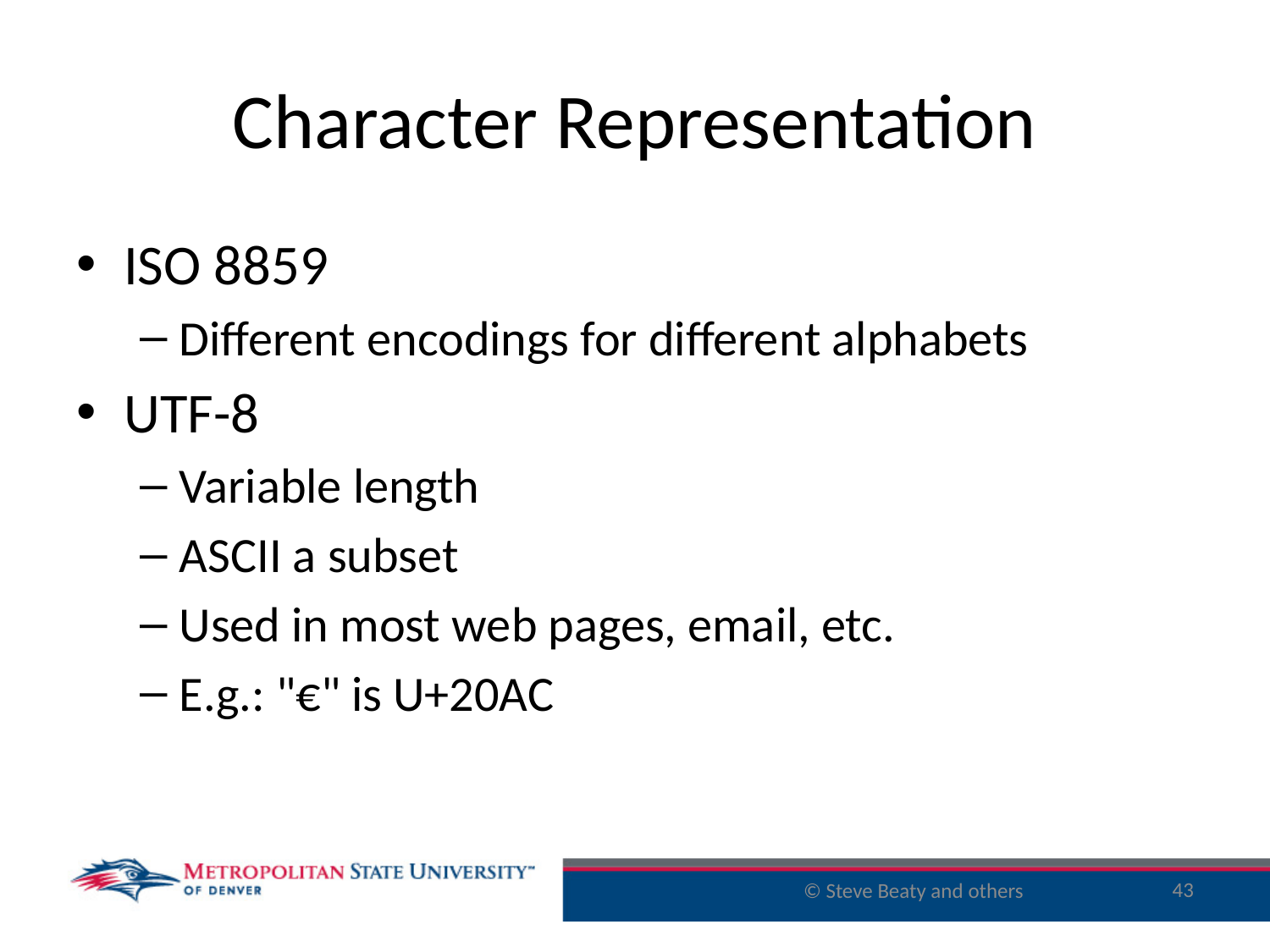

# Character Representation
ISO 8859
Different encodings for different alphabets
UTF-8
Variable length
ASCII a subset
Used in most web pages, email, etc.
E.g.: "€" is U+20AC

43
© Steve Beaty and others